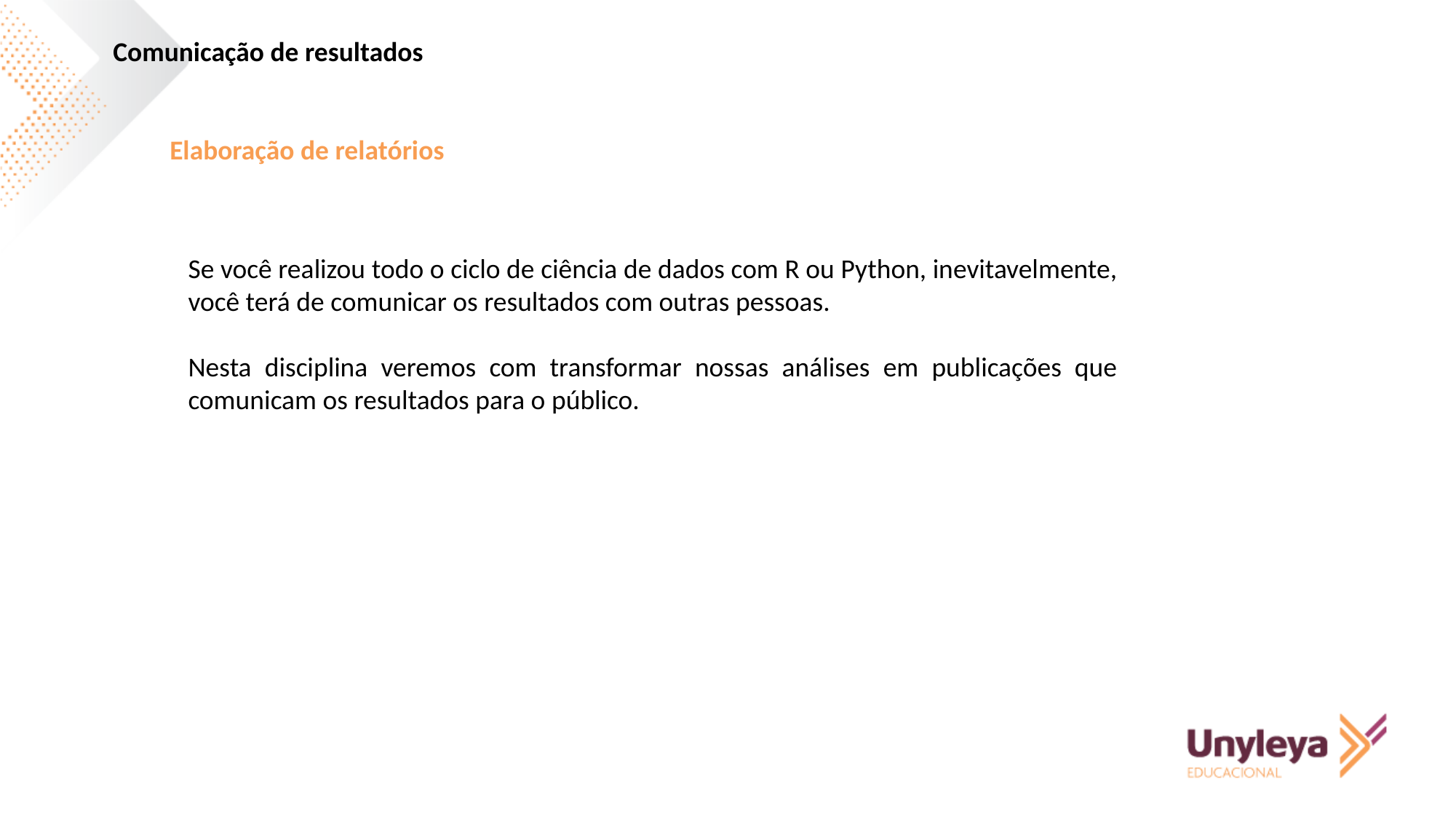

Comunicação de resultados
Elaboração de relatórios

Se você realizou todo o ciclo de ciência de dados com R ou Python, inevitavelmente, você terá de comunicar os resultados com outras pessoas.

Nesta disciplina veremos com transformar nossas análises em publicações que comunicam os resultados para o público.